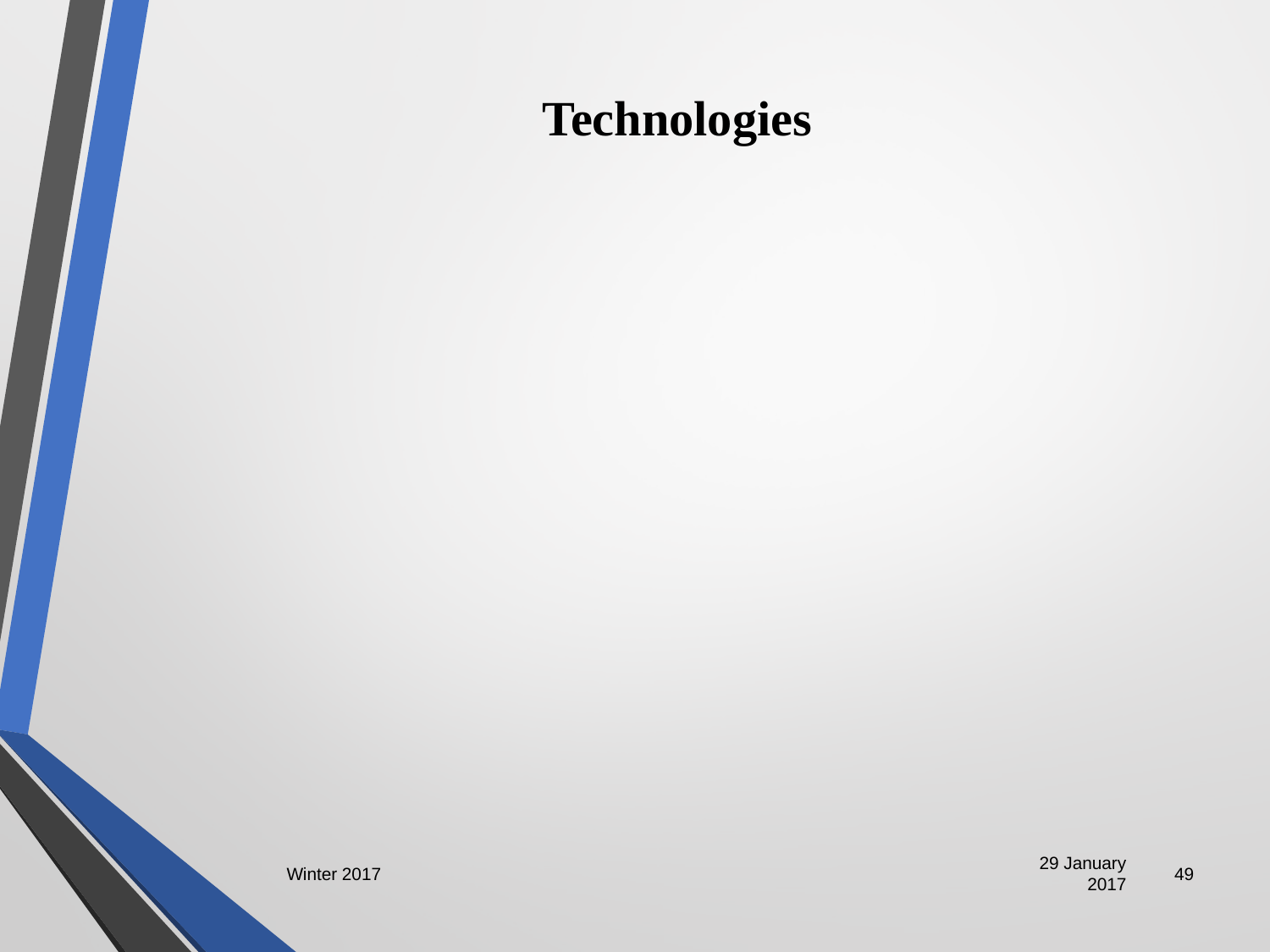

# Technologies
Winter 2017
29 January 2017
49